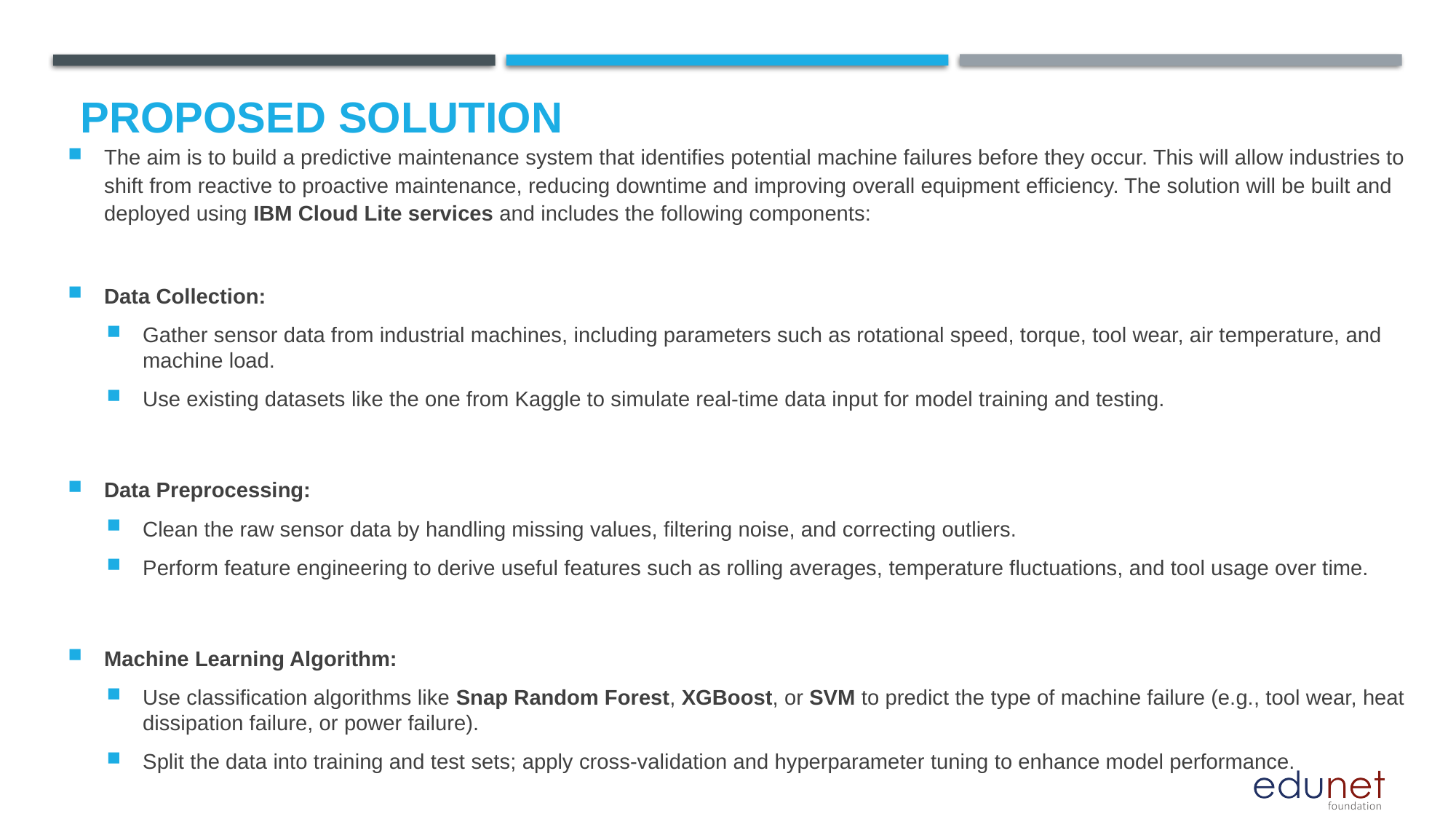

# Proposed Solution
The aim is to build a predictive maintenance system that identifies potential machine failures before they occur. This will allow industries to shift from reactive to proactive maintenance, reducing downtime and improving overall equipment efficiency. The solution will be built and deployed using IBM Cloud Lite services and includes the following components:

Data Collection:
Gather sensor data from industrial machines, including parameters such as rotational speed, torque, tool wear, air temperature, and machine load.
Use existing datasets like the one from Kaggle to simulate real-time data input for model training and testing.

Data Preprocessing:
Clean the raw sensor data by handling missing values, filtering noise, and correcting outliers.
Perform feature engineering to derive useful features such as rolling averages, temperature fluctuations, and tool usage over time.

Machine Learning Algorithm:
Use classification algorithms like Snap Random Forest, XGBoost, or SVM to predict the type of machine failure (e.g., tool wear, heat dissipation failure, or power failure).
Split the data into training and test sets; apply cross-validation and hyperparameter tuning to enhance model performance.